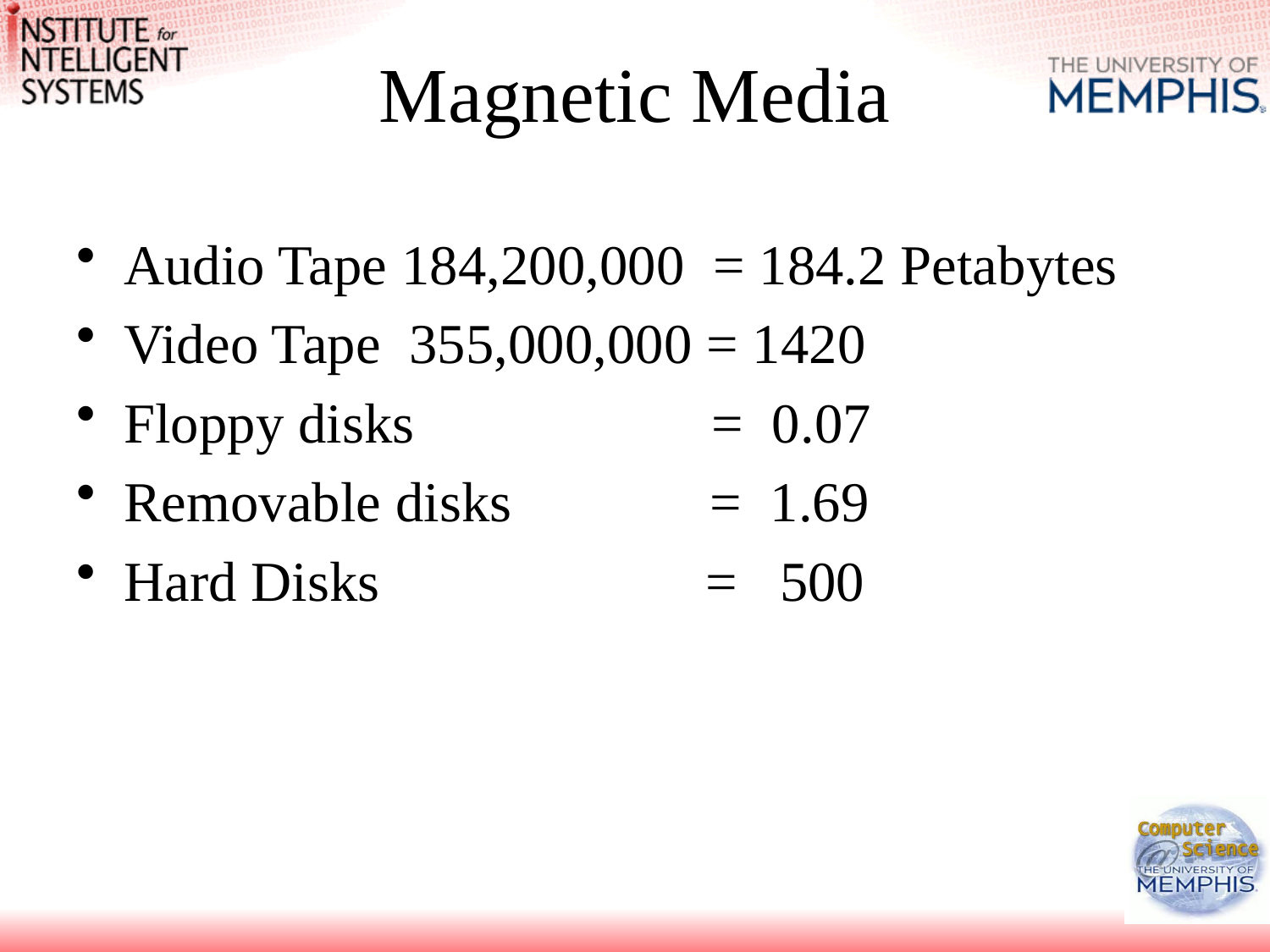

# Magnetic Media
Audio Tape 184,200,000  = 184.2 Petabytes
Video Tape  355,000,000 = 1420
Floppy disks                     =  0.07
Removable disks              =  1.69
Hard Disks                       =   500